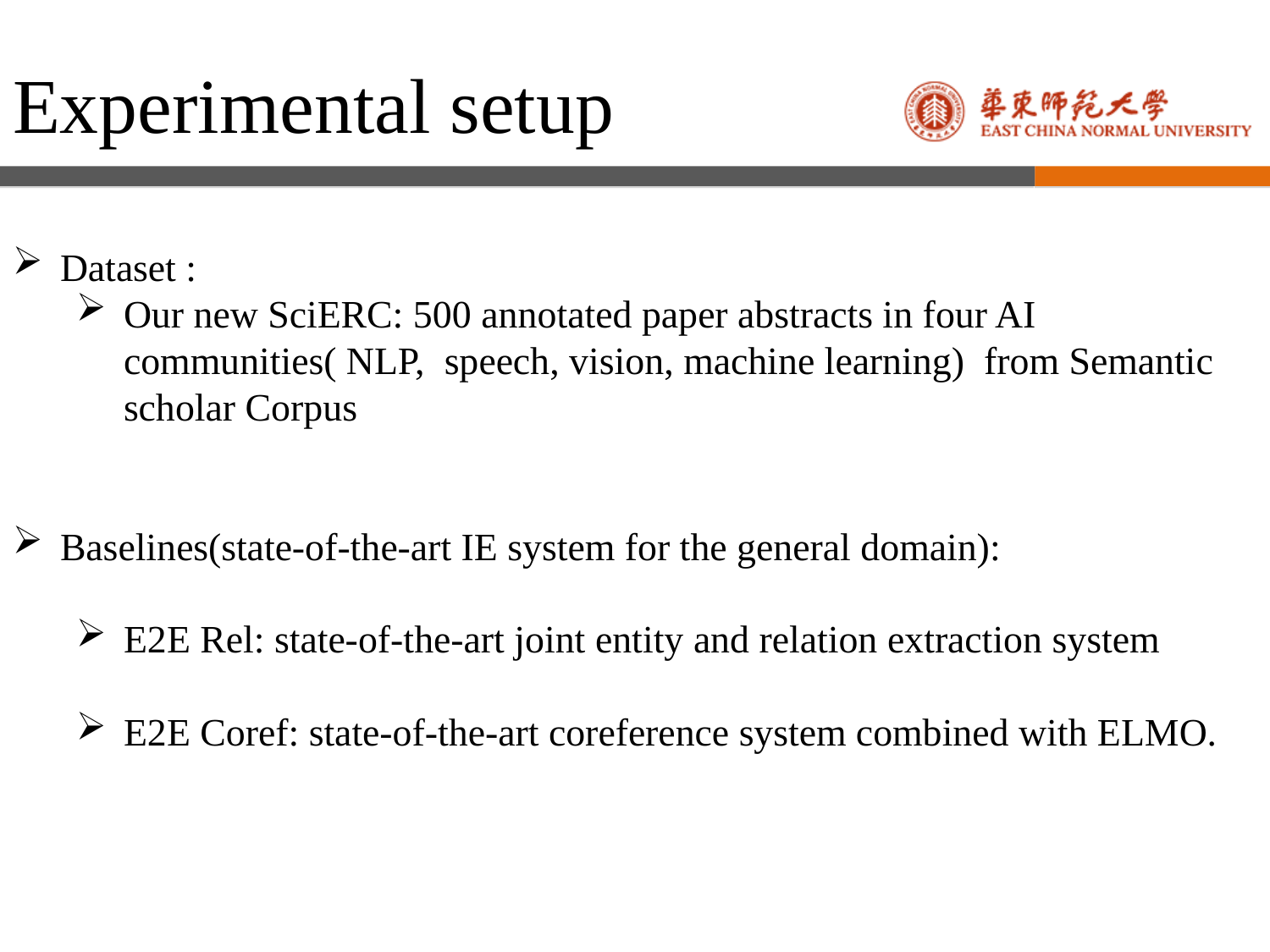

Experimental setup
Dataset :
Our new SciERC: 500 annotated paper abstracts in four AI communities( NLP,  speech, vision, machine learning)  from Semantic scholar Corpus

Baselines(state-of-the-art IE system for the general domain):

E2E Rel: state-of-the-art joint entity and relation extraction system

E2E Coref: state-of-the-art coreference system combined with ELMO.